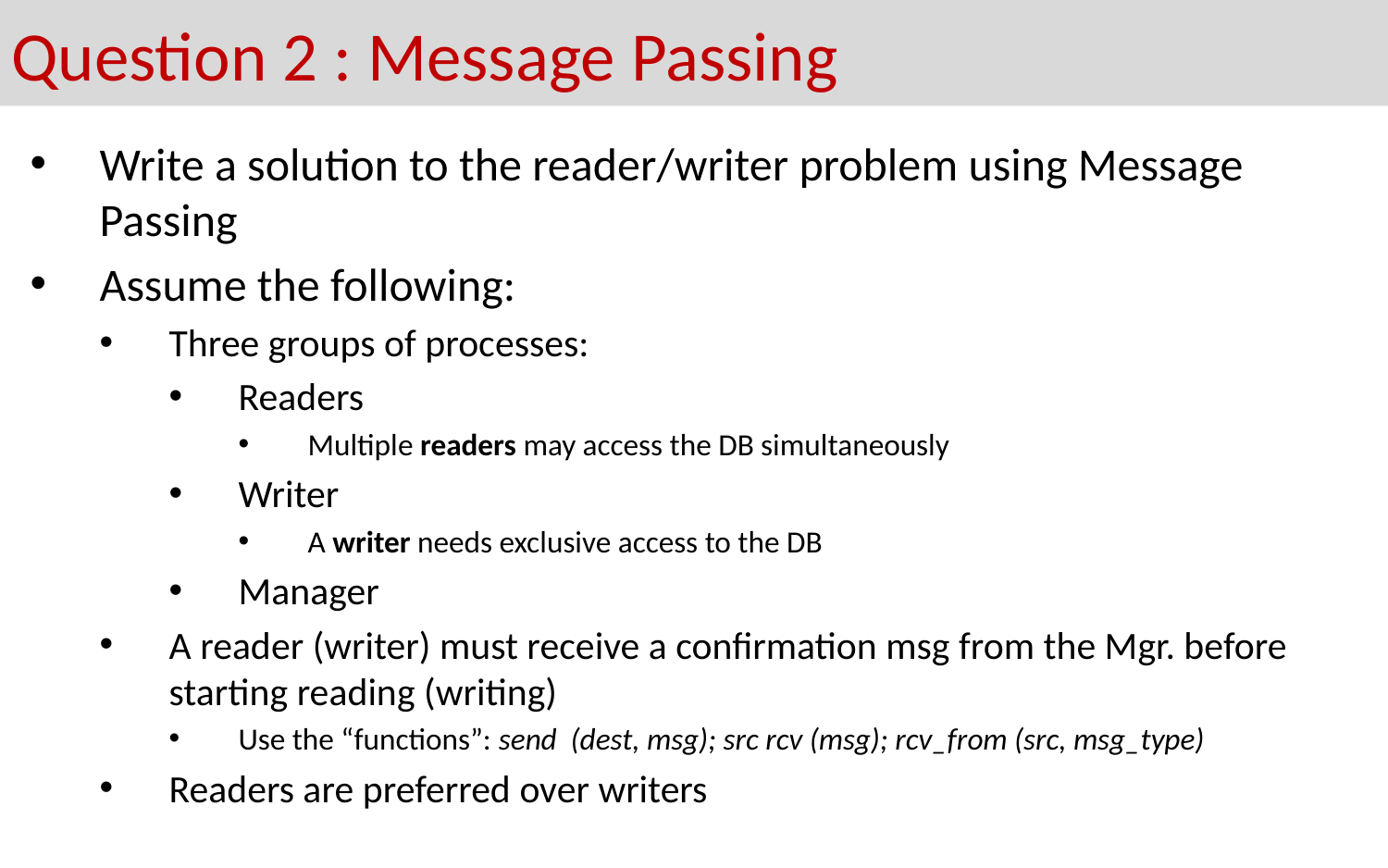

# Question 2 : Message Passing
Write a solution to the reader/writer problem using Message Passing
Assume the following:
Three groups of processes:
Readers
Multiple readers may access the DB simultaneously
Writer
A writer needs exclusive access to the DB
Manager
A reader (writer) must receive a confirmation msg from the Mgr. before starting reading (writing)
Use the “functions”: send  (dest, msg); src rcv (msg); rcv_from (src, msg_type)
Readers are preferred over writers